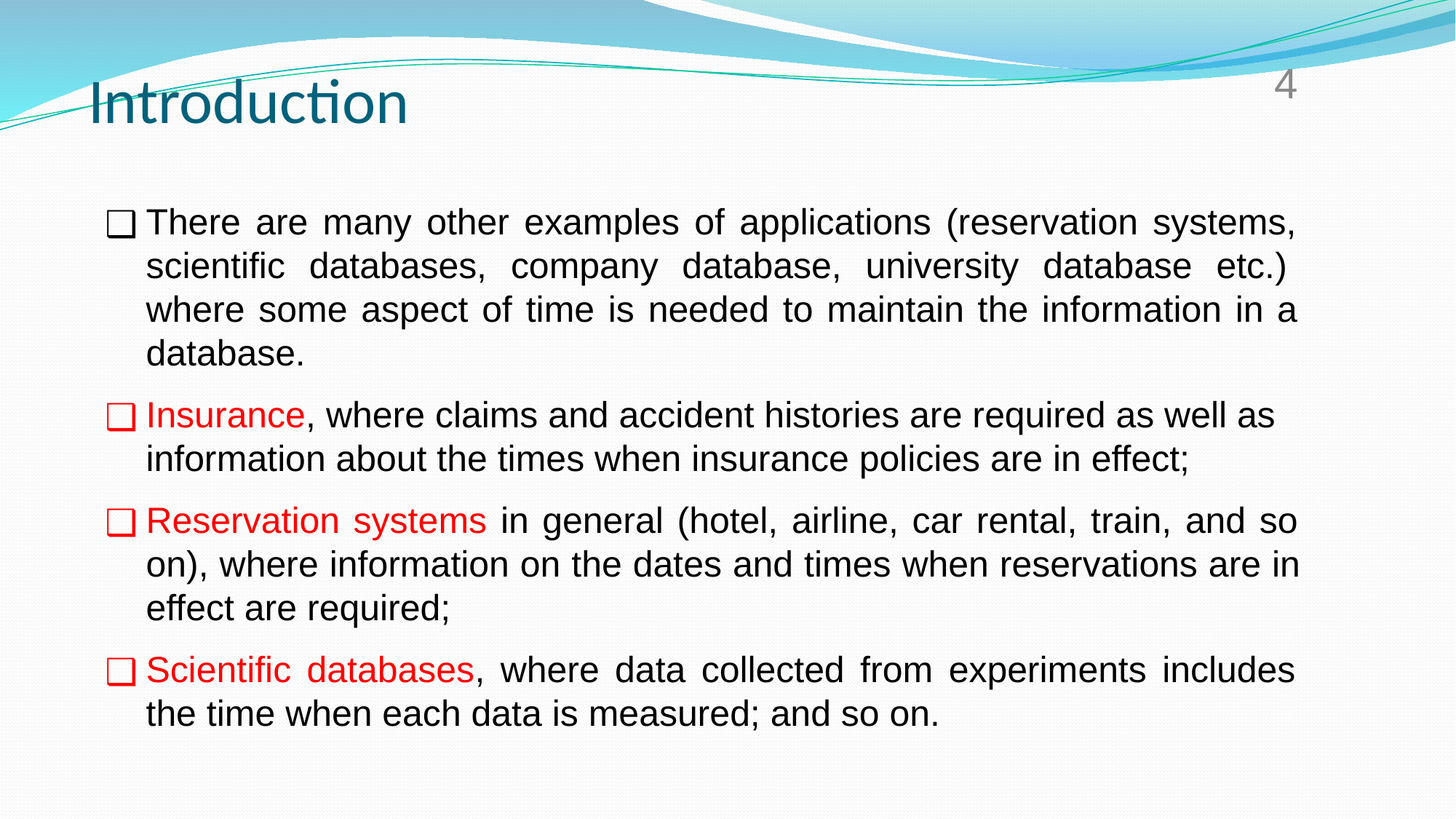

4
# Introduction
There are many other examples of applications (reservation systems,  scientific databases, company database, university database etc.)  where some aspect of time is needed to maintain the information in a  database.
Insurance, where claims and accident histories are required as well as
information about the times when insurance policies are in effect;
Reservation systems in general (hotel, airline, car rental, train, and so  on), where information on the dates and times when reservations are in  effect are required;
Scientific databases, where data collected from experiments includes  the time when each data is measured; and so on.